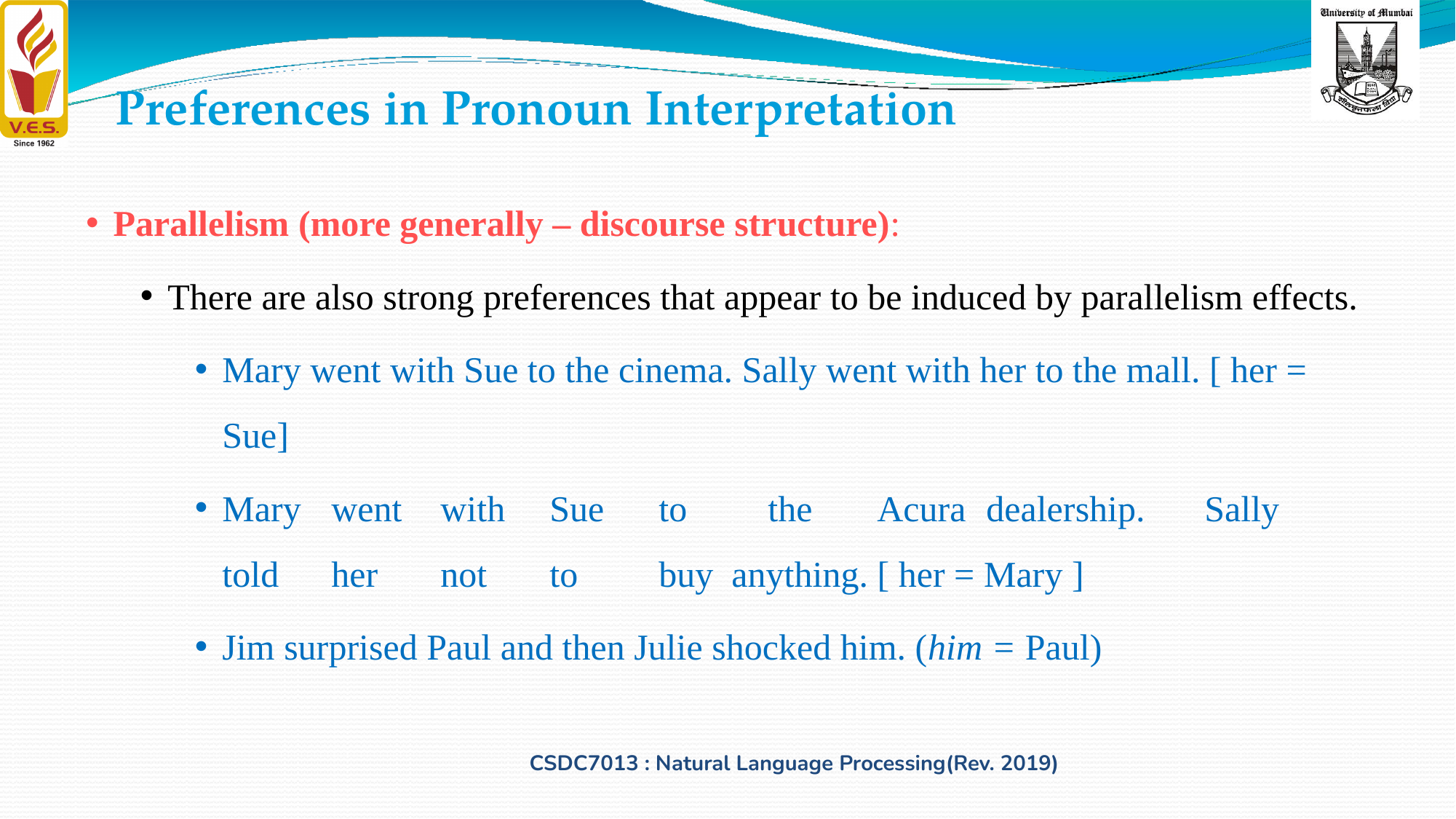

# Preferences in Pronoun Interpretation
Parallelism (more generally – discourse structure):
There are also strong preferences that appear to be induced by parallelism effects.
Mary went with Sue to the cinema. Sally went with her to the mall. [ her =  Sue]
Mary	went	with	Sue	to	the	Acura	dealership.	Sally	told	her	not	to	buy  anything. [ her = Mary ]
Jim surprised Paul and then Julie shocked him. (him = Paul)